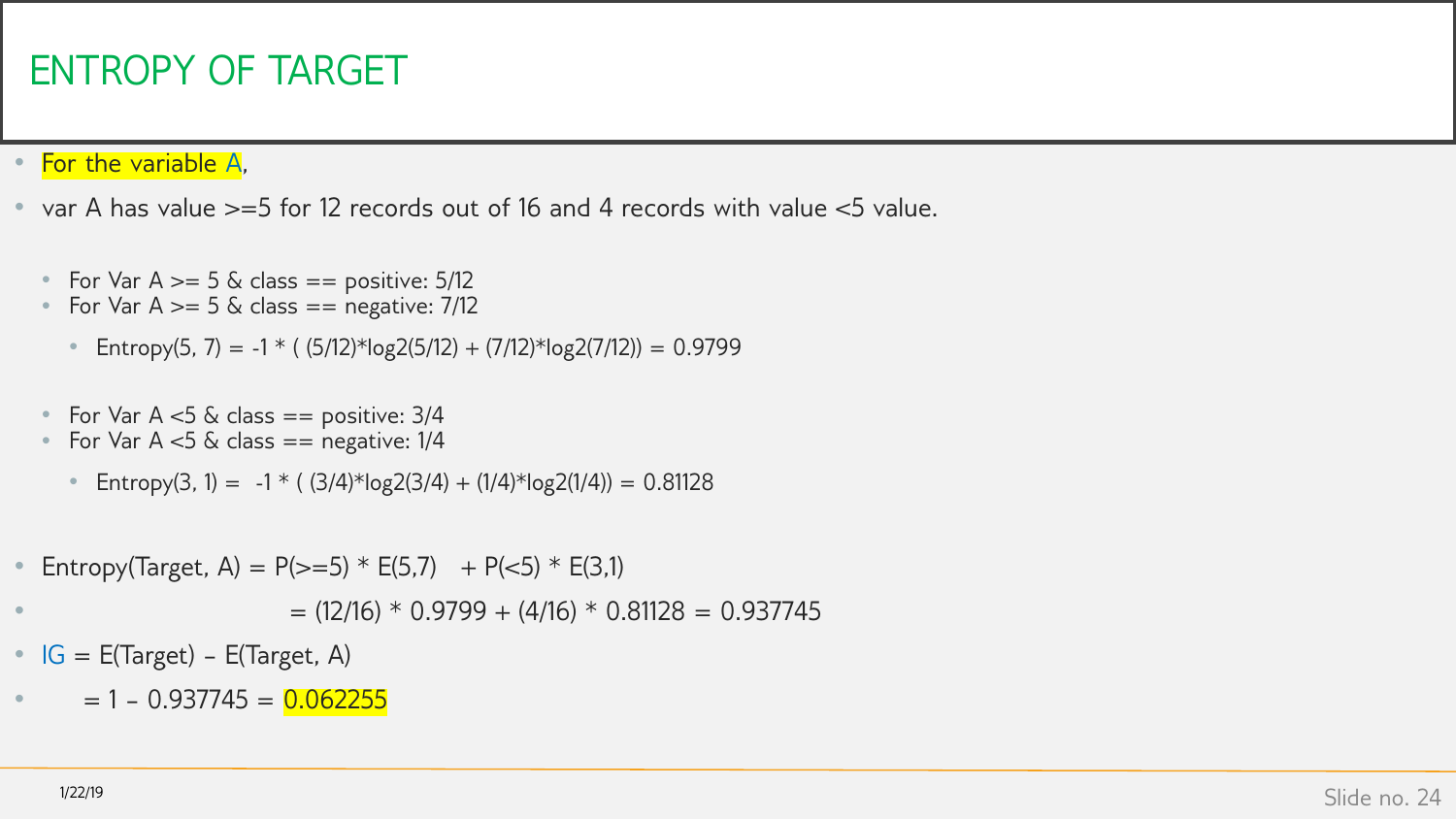

# ENTROPY OF TARGET
For the variable A,
var A has value >=5 for 12 records out of 16 and 4 records with value <5 value.

For Var A >= 5 & class == positive: 5/12
For Var A >= 5 & class == negative: 7/12
Entropy(5, 7) = -1 * ( (5/12)*log2(5/12) + (7/12)*log2(7/12)) = 0.9799

For Var A <5 & class == positive: 3/4
For Var A <5 & class == negative: 1/4
Entropy(3, 1) =  -1 * ( (3/4)*log2(3/4) + (1/4)*log2(1/4)) = 0.81128

Entropy(Target, A) = P(>=5) * E(5,7)   + P(<5) * E(3,1)
                              = (12/16) * 0.9799 + (4/16) * 0.81128 = 0.937745
IG = E(Target) – E(Target, A)
     = 1 – 0.937745 = 0.062255

1/22/19
Slide no. 24